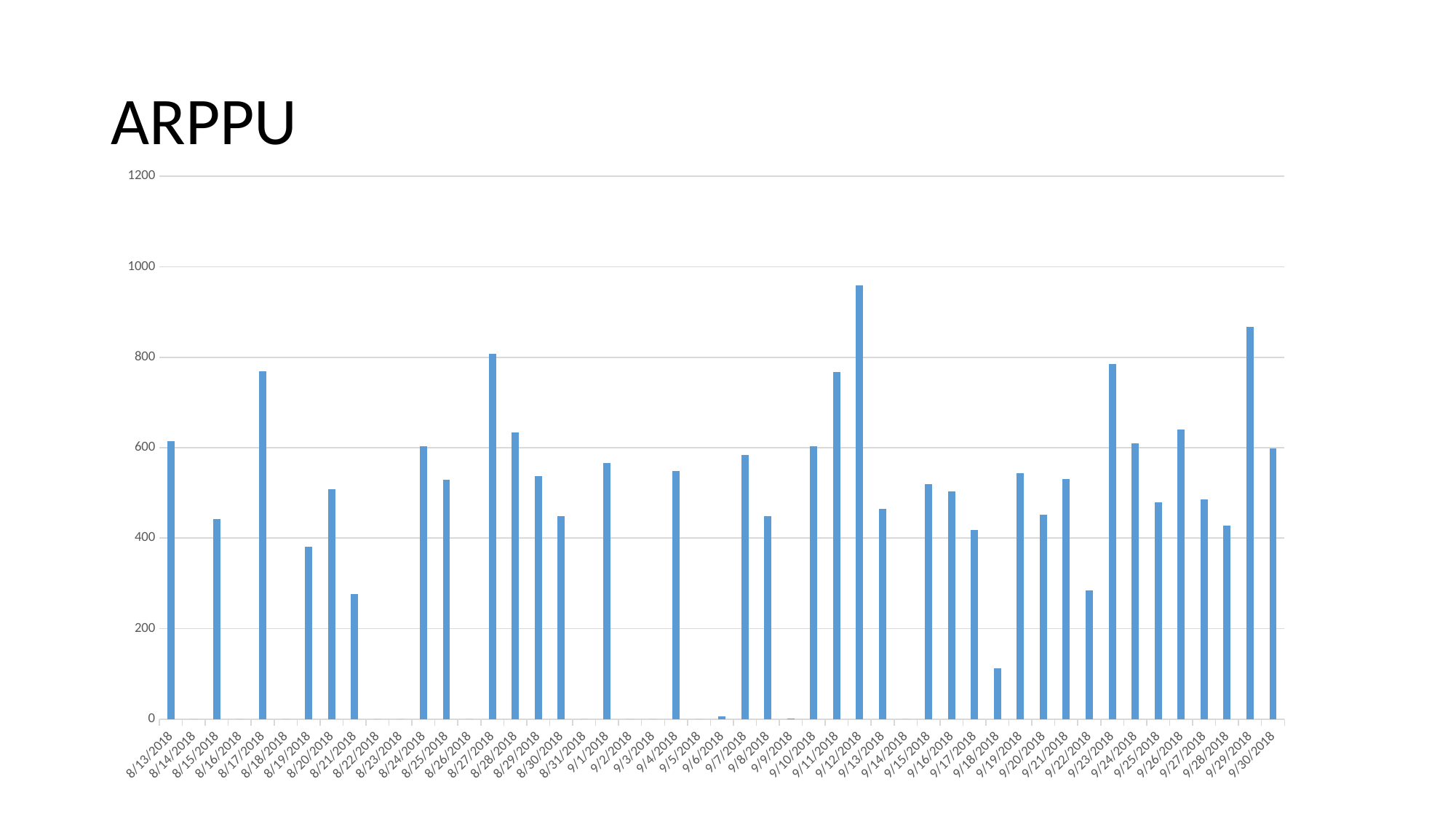

# ARPPU

### Chart

| Category |  |
|---|---|
| 43325 | 615.0 |
| 43326 | 0.0 |
| 43327 | 442.333333333333 |
| 43328 | 0.0 |
| 43329 | 769.0 |
| 43330 | 0.0 |
| 43331 | 381.5 |
| 43332 | 508.0 |
| 43333 | 277.0 |
| 43334 | 0.0 |
| 43335 | 0.0 |
| 43336 | 604.0 |
| 43337 | 528.5 |
| 43338 | 0.0 |
| 43339 | 807.0 |
| 43340 | 633.75 |
| 43341 | 537.0 |
| 43342 | 448.0 |
| 43343 | 0.0 |
| 43344 | 566.666666666666 |
| 43345 | 0.0 |
| 43346 | 0.0 |
| 43347 | 549.0 |
| 43348 | 0.0 |
| 43349 | 6.0 |
| 43350 | 584.0 |
| 43351 | 448.0 |
| 43352 | 1.0 |
| 43353 | 602.5 |
| 43354 | 767.5 |
| 43355 | 959.0 |
| 43356 | 465.5 |
| 43357 | 0.0 |
| 43358 | 520.2 |
| 43359 | 503.0 |
| 43360 | 417.666666666666 |
| 43361 | 112.0 |
| 43362 | 543.0 |
| 43363 | 452.5 |
| 43364 | 530.333333333333 |
| 43365 | 285.0 |
| 43366 | 784.75 |
| 43367 | 609.125 |
| 43368 | 479.0 |
| 43369 | 640.625 |
| 43370 | 485.222222222222 |
| 43371 | 427.333333333333 |
| 43372 | 867.285714285714 |
| 43373 | 599.0 |